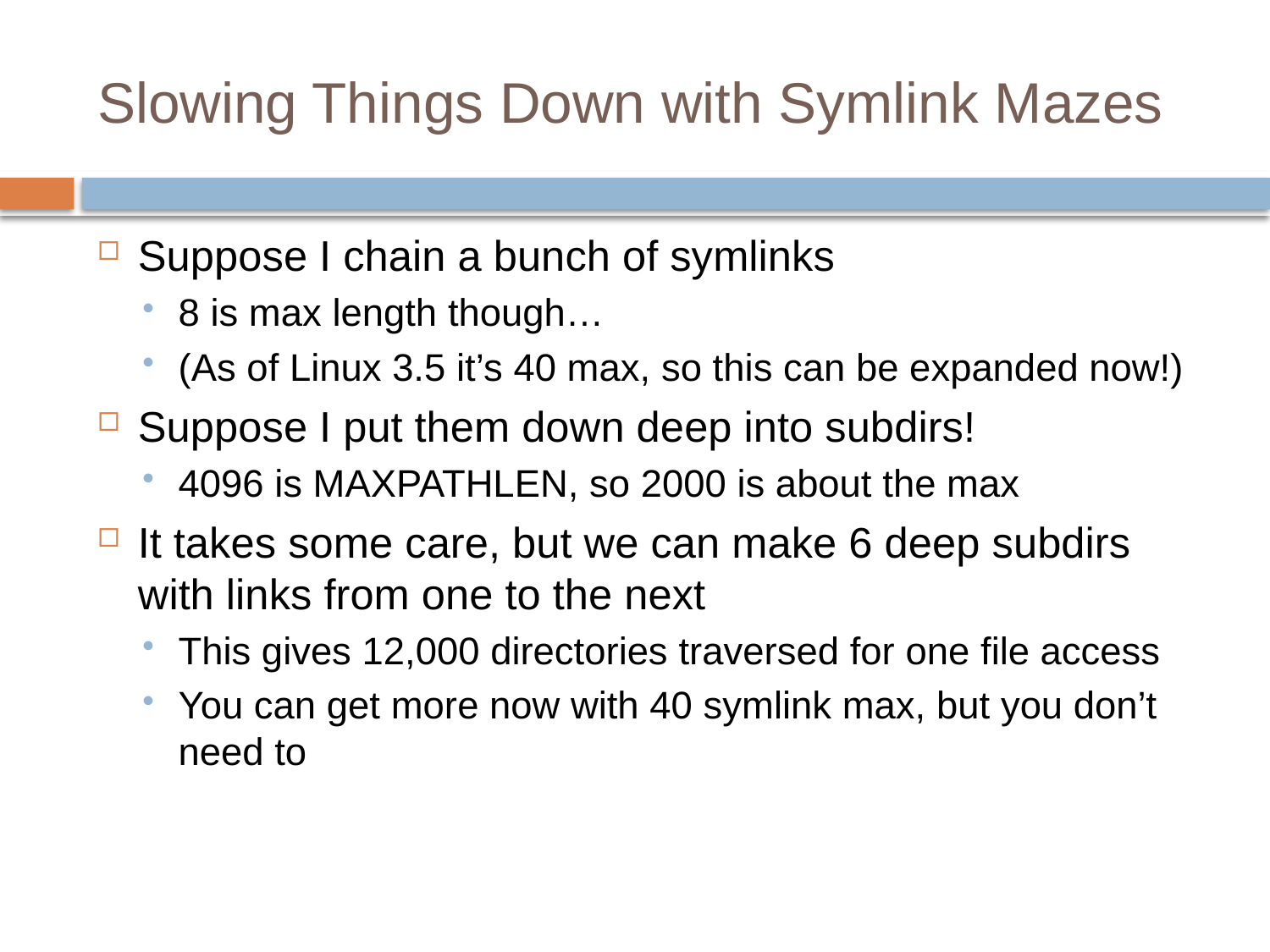

# Slowing Things Down with Symlink Mazes
Suppose I chain a bunch of symlinks
8 is max length though…
(As of Linux 3.5 it’s 40 max, so this can be expanded now!)
Suppose I put them down deep into subdirs!
4096 is MAXPATHLEN, so 2000 is about the max
It takes some care, but we can make 6 deep subdirs with links from one to the next
This gives 12,000 directories traversed for one file access
You can get more now with 40 symlink max, but you don’t need to